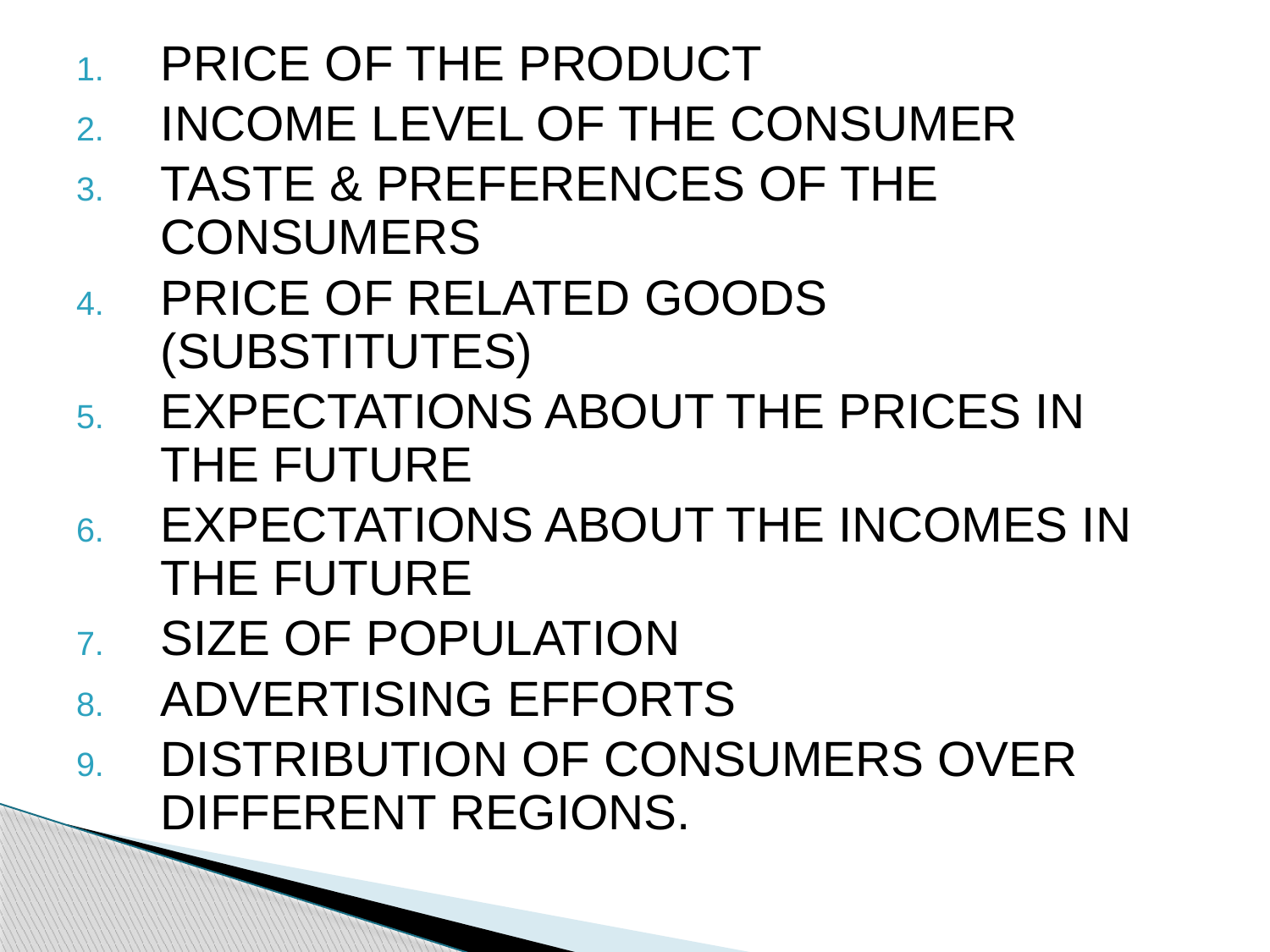

PRICE OF THE PRODUCT
INCOME LEVEL OF THE CONSUMER
TASTE & PREFERENCES OF THE CONSUMERS
PRICE OF RELATED GOODS (SUBSTITUTES)
EXPECTATIONS ABOUT THE PRICES IN THE FUTURE
EXPECTATIONS ABOUT THE INCOMES IN THE FUTURE
SIZE OF POPULATION
ADVERTISING EFFORTS
DISTRIBUTION OF CONSUMERS OVER DIFFERENT REGIONS.